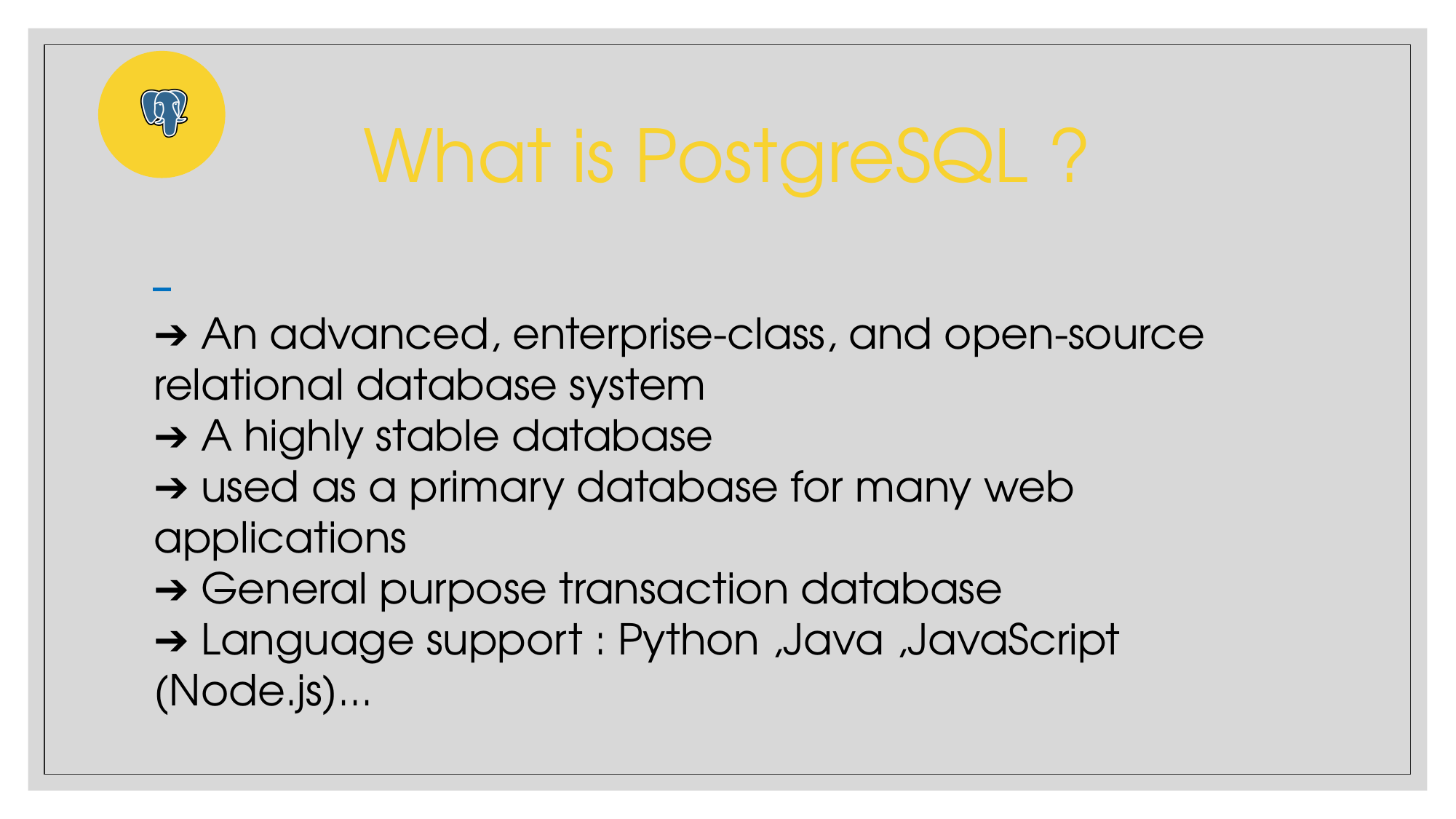

# What is PostgreSQL ?
➔ An advanced, enterprise-class, and open-source relational database system
➔ A highly stable database
➔ used as a primary database for many web applications
➔ General purpose transaction database
➔ Language support : Python ,Java ,JavaScript (Node.js)...